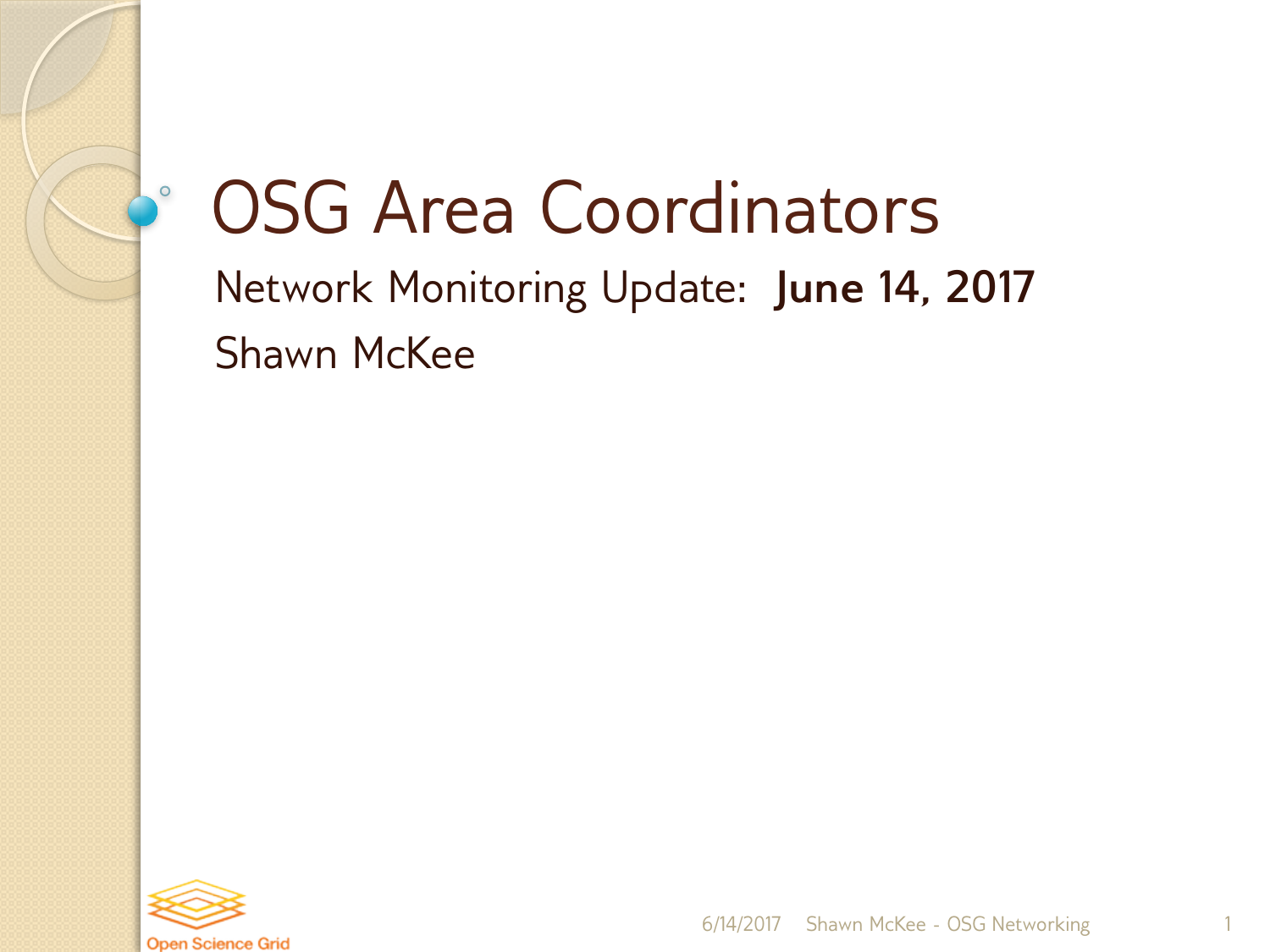

# OSG Area Coordinators
Network Monitoring Update:  June 14, 2017
Shawn McKee
6/14/2017
Shawn McKee - OSG Networking
1